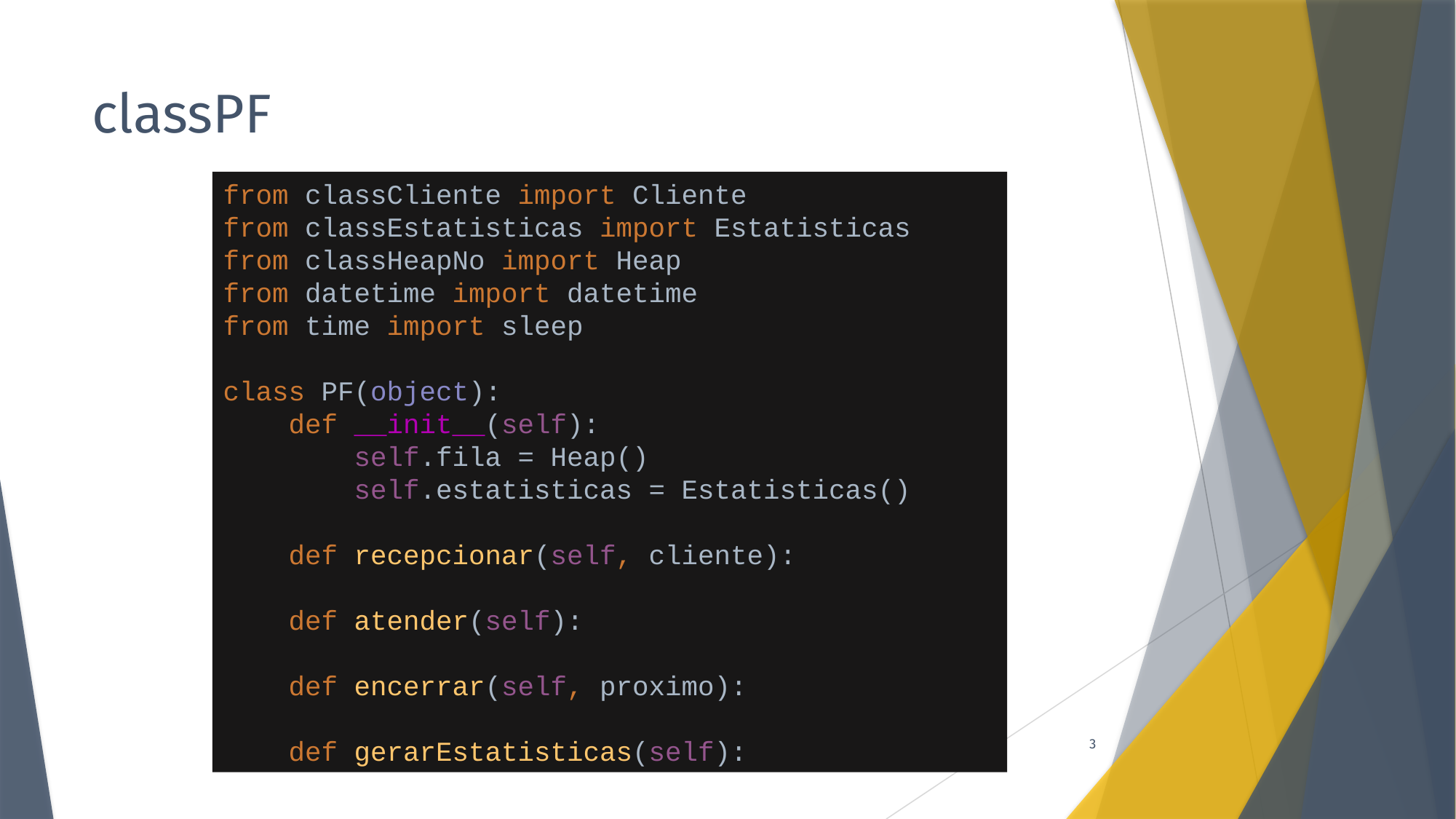

# classPF
from classCliente import Cliente
from classEstatisticas import Estatisticas
from classHeapNo import Heap
from datetime import datetime
from time import sleep
class PF(object):
    def __init__(self):
        self.fila = Heap()
        self.estatisticas = Estatisticas()
    def recepcionar(self, cliente):
    def atender(self):
    def encerrar(self, proximo):
    def gerarEstatisticas(self):
3